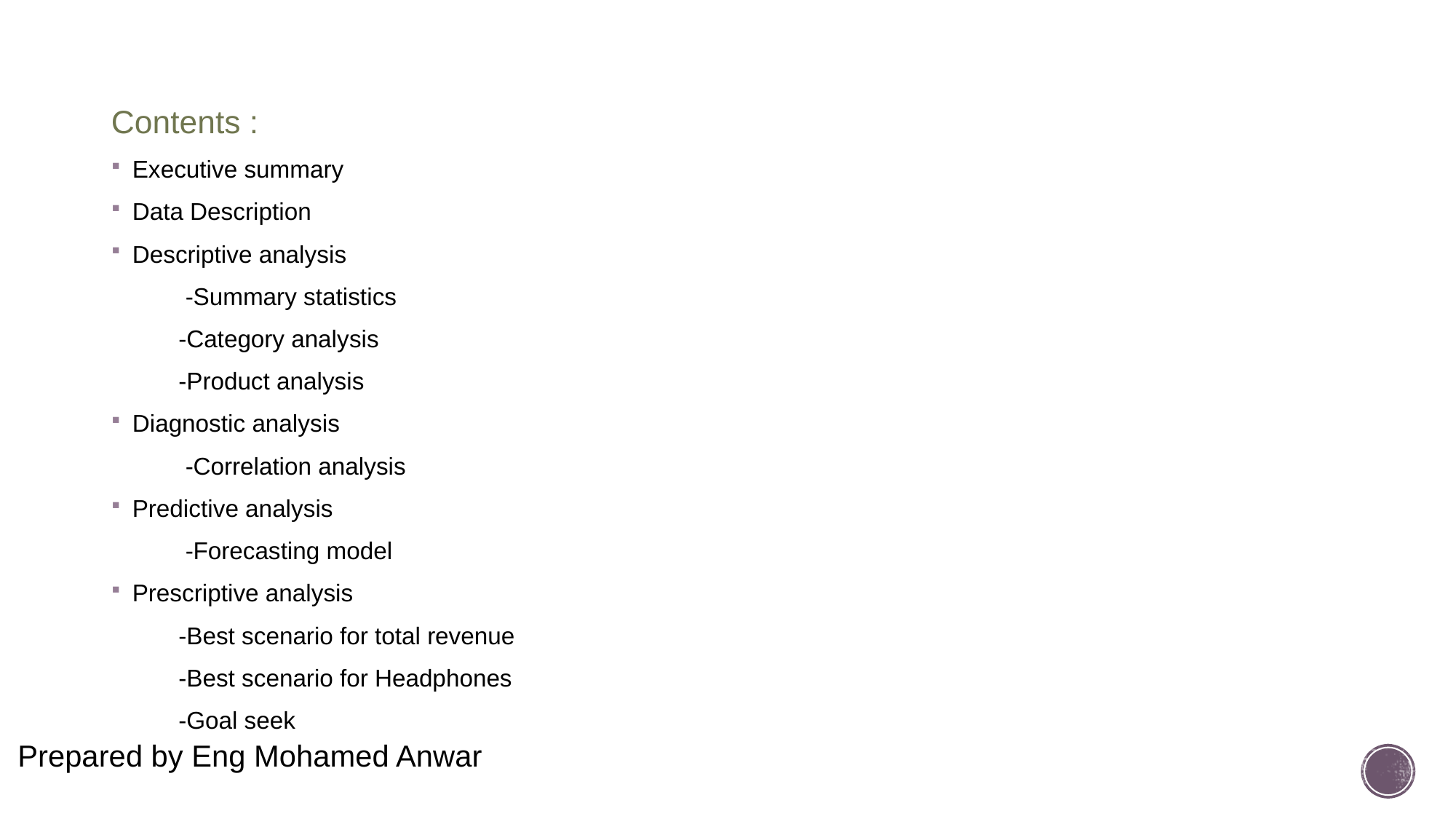

Contents :
Executive summary
Data Description
Descriptive analysis
           -Summary statistics
          -Category analysis
          -Product analysis
Diagnostic analysis
           -Correlation analysis
Predictive analysis
           -Forecasting model
Prescriptive analysis
          -Best scenario for total revenue
          -Best scenario for Headphones
          -Goal seek

Prepared by Eng Mohamed Anwar